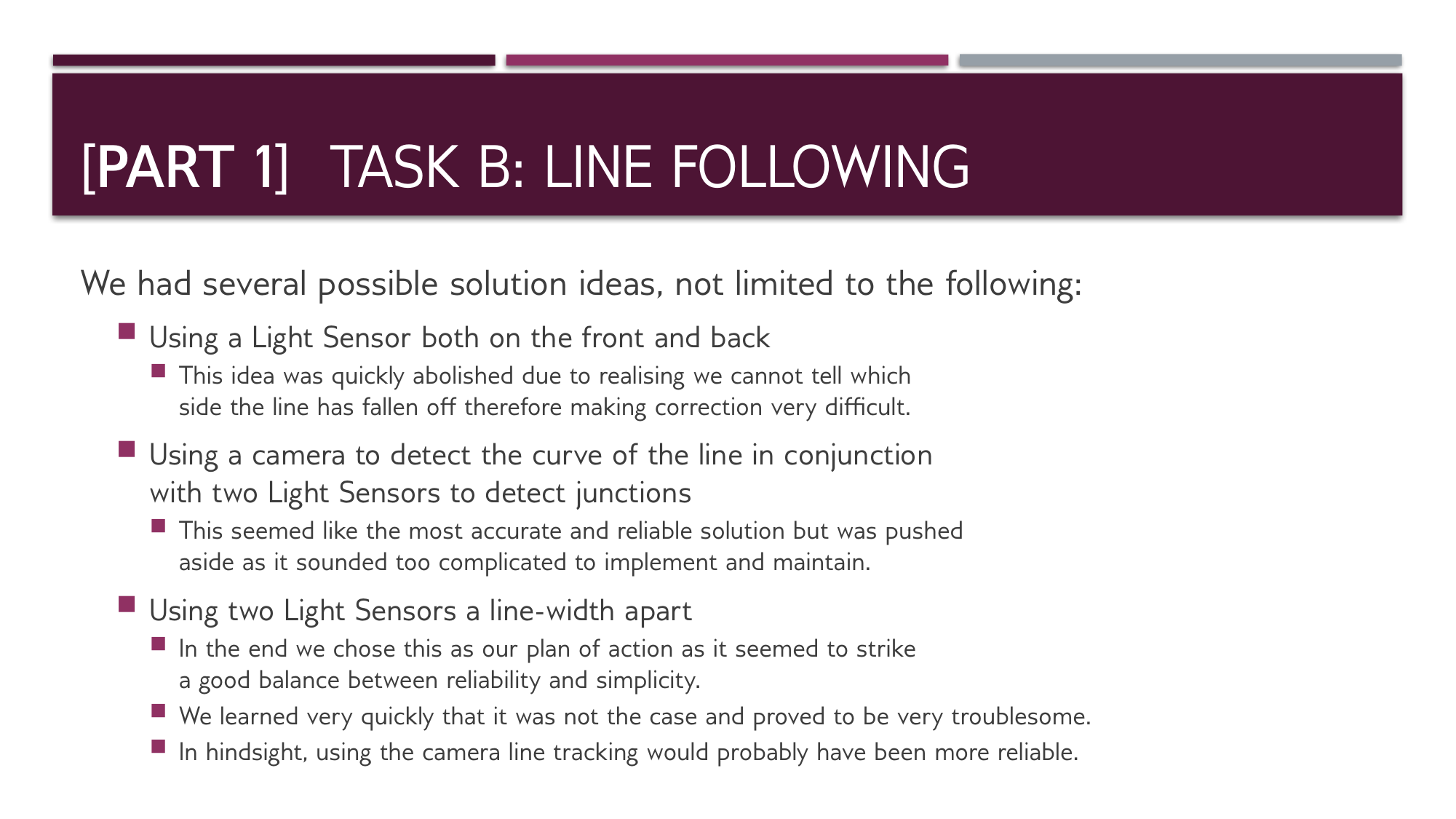

# [Part 1]  Task B: Line Following
We had several possible solution ideas, not limited to the following:
Using a Light Sensor both on the front and back
This idea was quickly abolished due to realising we cannot tell which
side the line has fallen off therefore making correction very difficult.
Using a camera to detect the curve of the line in conjunction
with two Light Sensors to detect junctions
This seemed like the most accurate and reliable solution but was pushed
aside as it sounded too complicated to implement and maintain.
Using two Light Sensors a line-width apart
In the end we chose this as our plan of action as it seemed to strike
a good balance between reliability and simplicity.
We learned very quickly that it was not the case and proved to be very troublesome.
In hindsight, using the camera line tracking would probably have been more reliable.